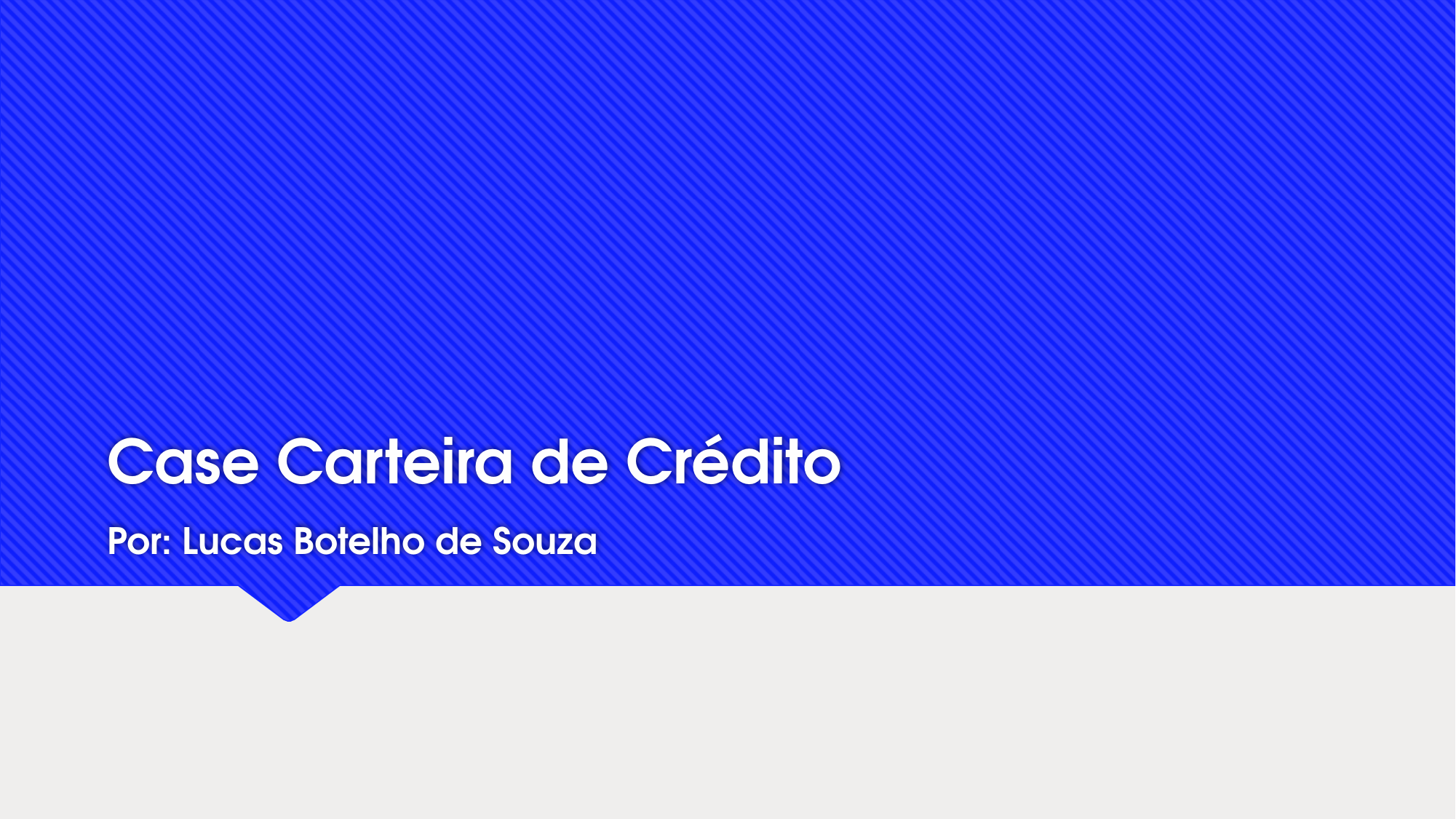

# Case Carteira de Crédito Por: Lucas Botelho de Souza